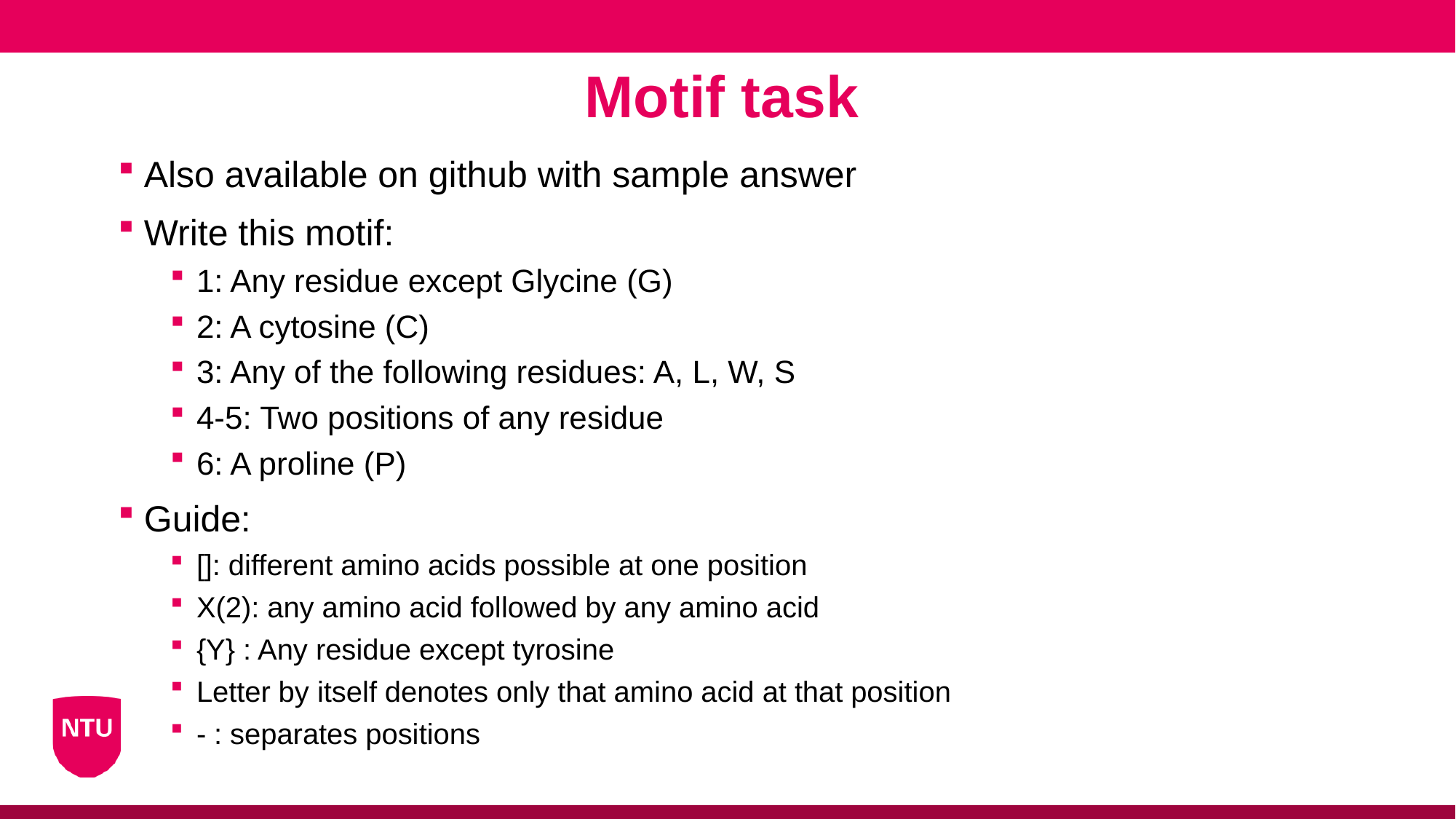

Motif task
Also available on github with sample answer
Write this motif:
1: Any residue except Glycine (G)
2: A cytosine (C)
3: Any of the following residues: A, L, W, S
4-5: Two positions of any residue
6: A proline (P)
Guide:
[]: different amino acids possible at one position
X(2): any amino acid followed by any amino acid
{Y} : Any residue except tyrosine
Letter by itself denotes only that amino acid at that position
- : separates positions